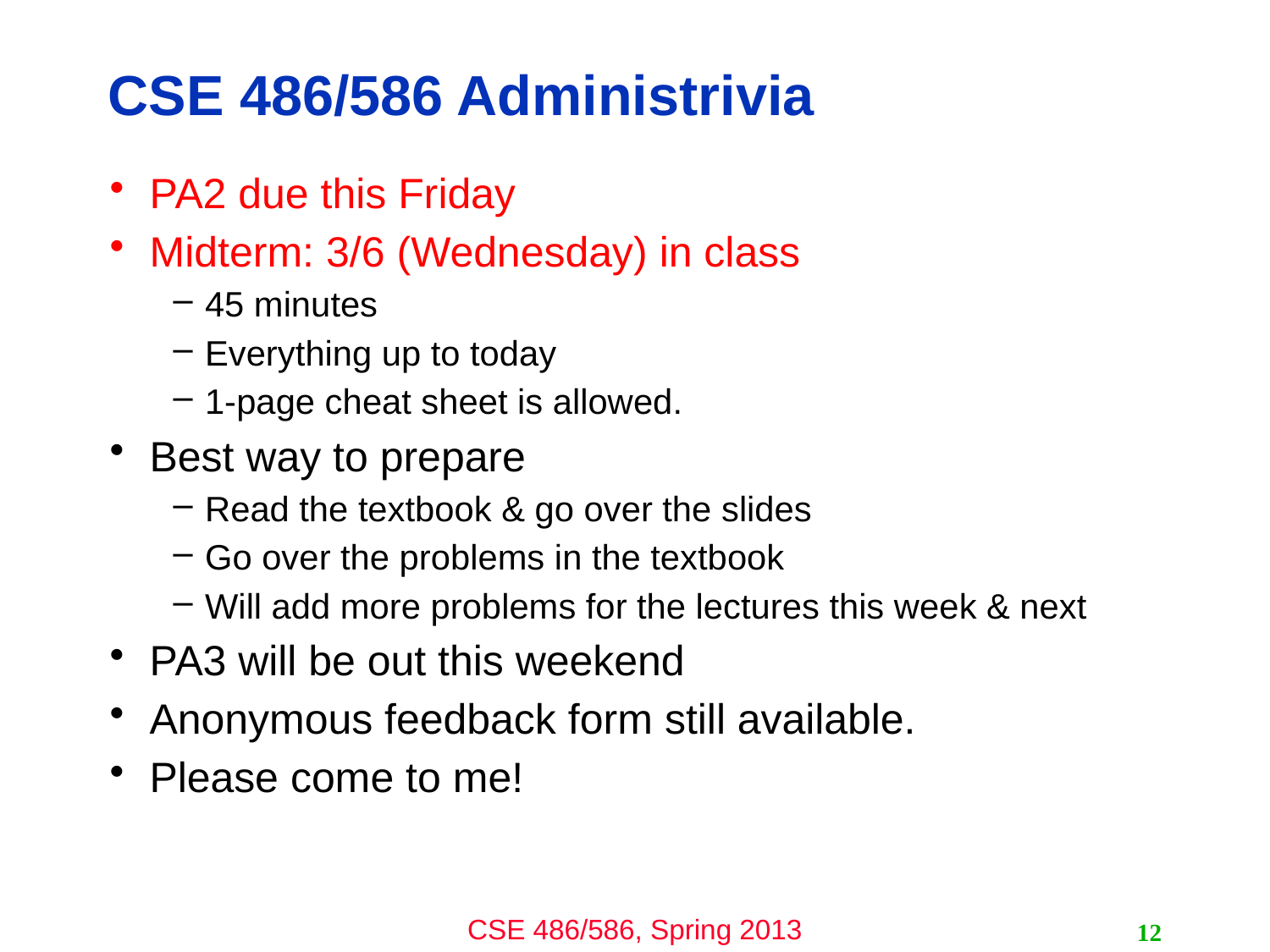

# CSE 486/586 Administrivia
PA2 due this Friday
Midterm: 3/6 (Wednesday) in class
45 minutes
Everything up to today
1-page cheat sheet is allowed.
Best way to prepare
Read the textbook & go over the slides
Go over the problems in the textbook
Will add more problems for the lectures this week & next
PA3 will be out this weekend
Anonymous feedback form still available.
Please come to me!
12